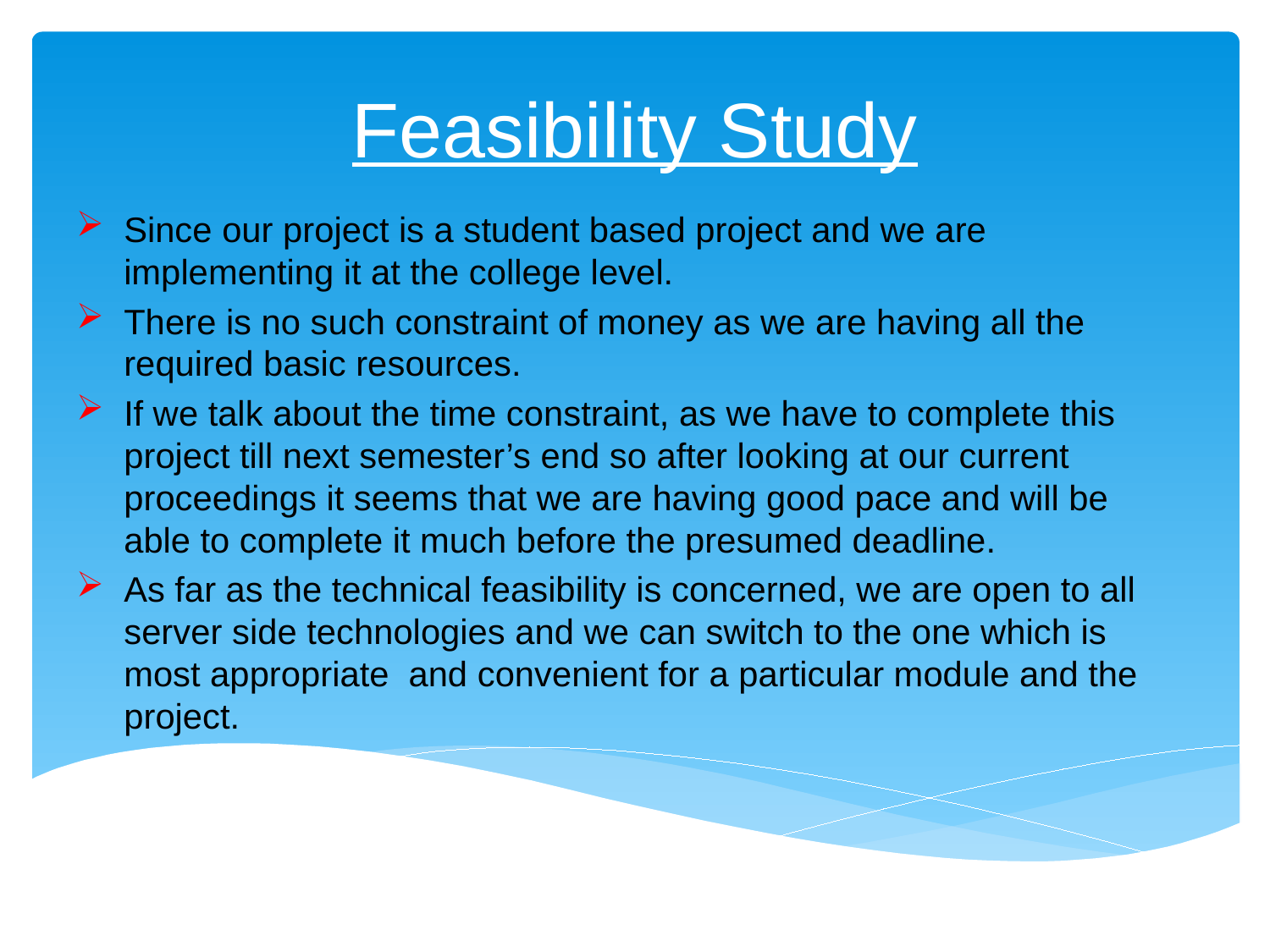

# Feasibility Study
Since our project is a student based project and we are implementing it at the college level.
There is no such constraint of money as we are having all the required basic resources.
If we talk about the time constraint, as we have to complete this project till next semester’s end so after looking at our current proceedings it seems that we are having good pace and will be able to complete it much before the presumed deadline.
As far as the technical feasibility is concerned, we are open to all server side technologies and we can switch to the one which is most appropriate  and convenient for a particular module and the project.